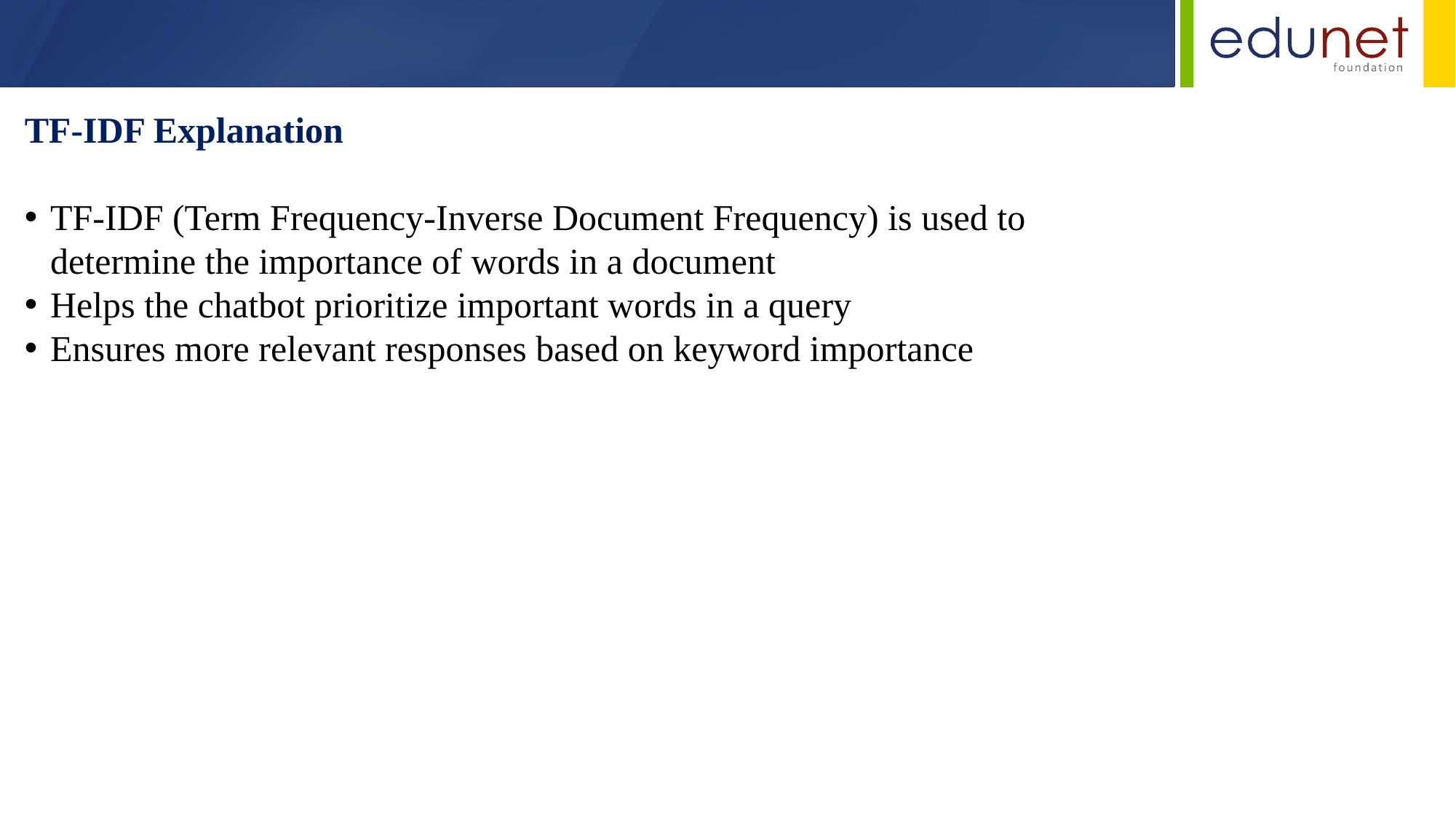

TF-IDF Explanation

TF-IDF (Term Frequency-Inverse Document Frequency) is used to determine the importance of words in a document
Helps the chatbot prioritize important words in a query
Ensures more relevant responses based on keyword importance